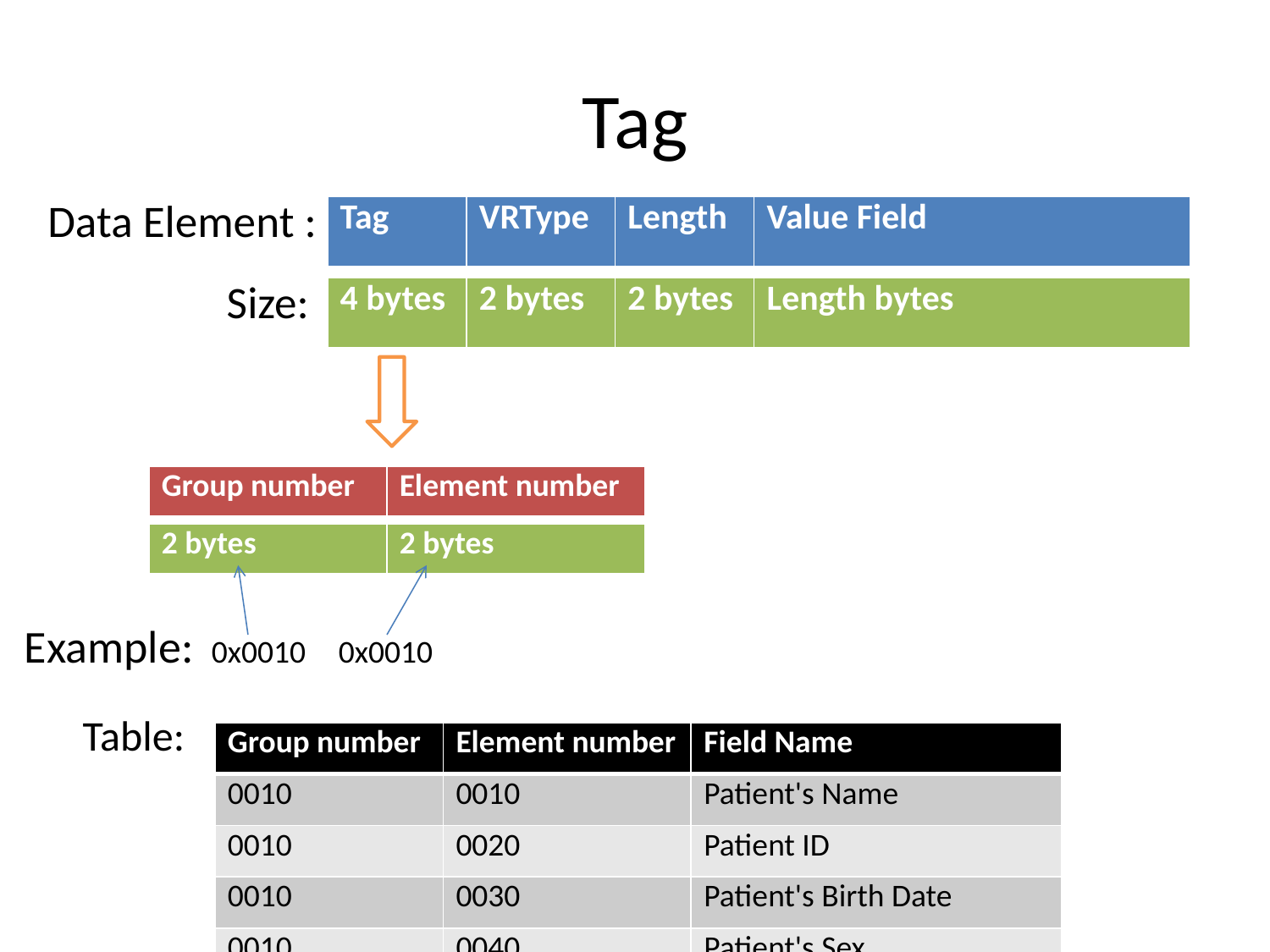

# Tag
Data Element :
| Tag | VRType | Length | Value Field |
| --- | --- | --- | --- |
| 4 bytes | 2 bytes | 2 bytes | Length bytes |
| --- | --- | --- | --- |
Size:

| Group number | Element number |
| --- | --- |
| 2 bytes | 2 bytes |
| --- | --- |
Example:
0x0010	0x0010
Table:
| Group number | Element number | Field Name |
| --- | --- | --- |
| 0010 | 0010 | Patient's Name |
| 0010 | 0020 | Patient ID |
| 0010 | 0030 | Patient's Birth Date |
| 0010 | 0040 | Patient's Sex |
| 0010 | 1010 | Patient's Age |